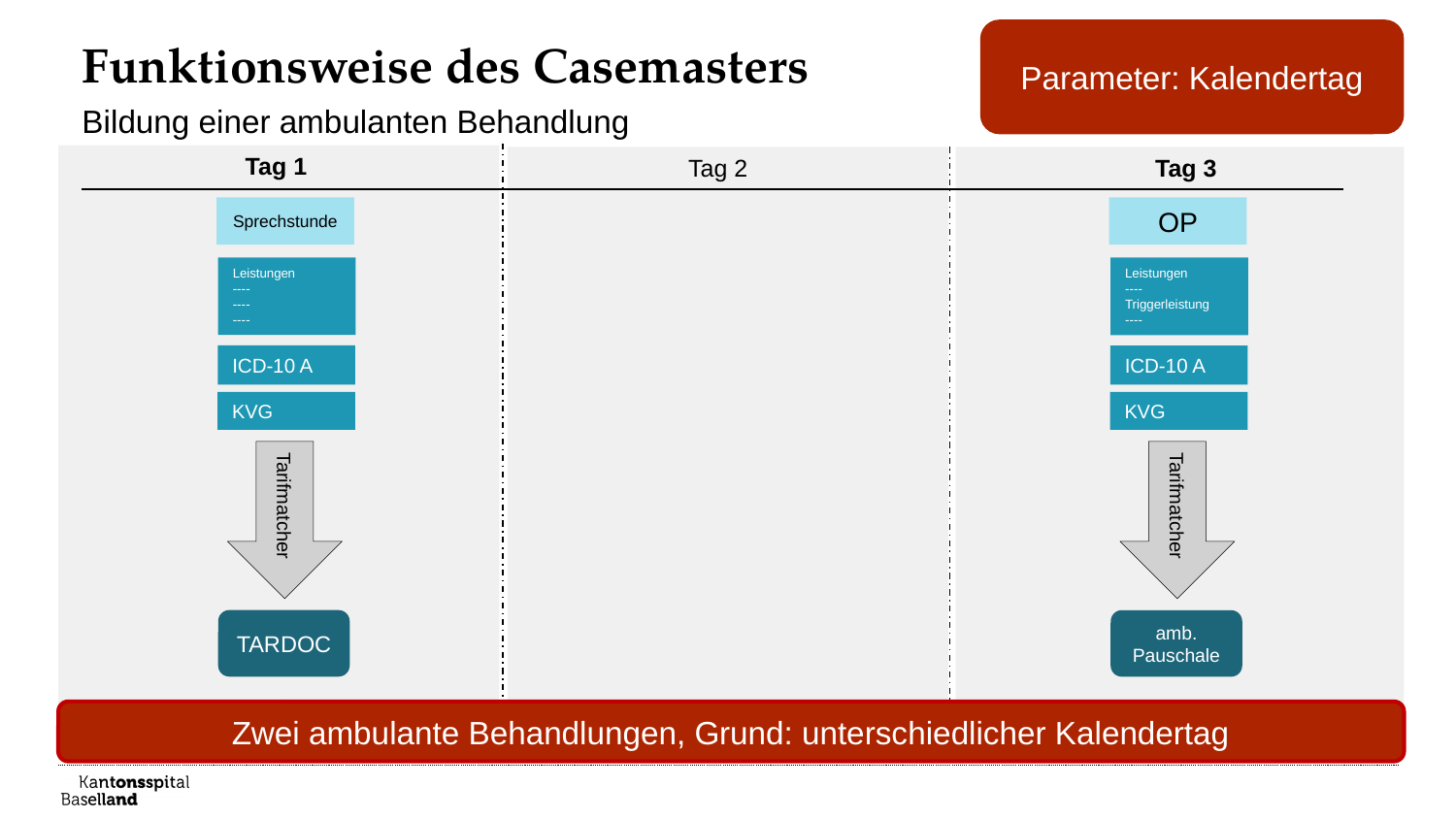

Parameter: Kalendertag
# Funktionsweise des Casemasters
Bildung einer ambulanten Behandlung
Tag 1

Tag 3
Tag 2

Sprechstunde
OP
Leistungen
----
----
----
Leistungen
----
Triggerleistung
----
ICD-10 A
ICD-10 A
KVG
KVG
Tarifmatcher
Tarifmatcher
TARDOC
amb. Pauschale
Zwei ambulante Behandlungen, Grund: unterschiedlicher Kalendertag